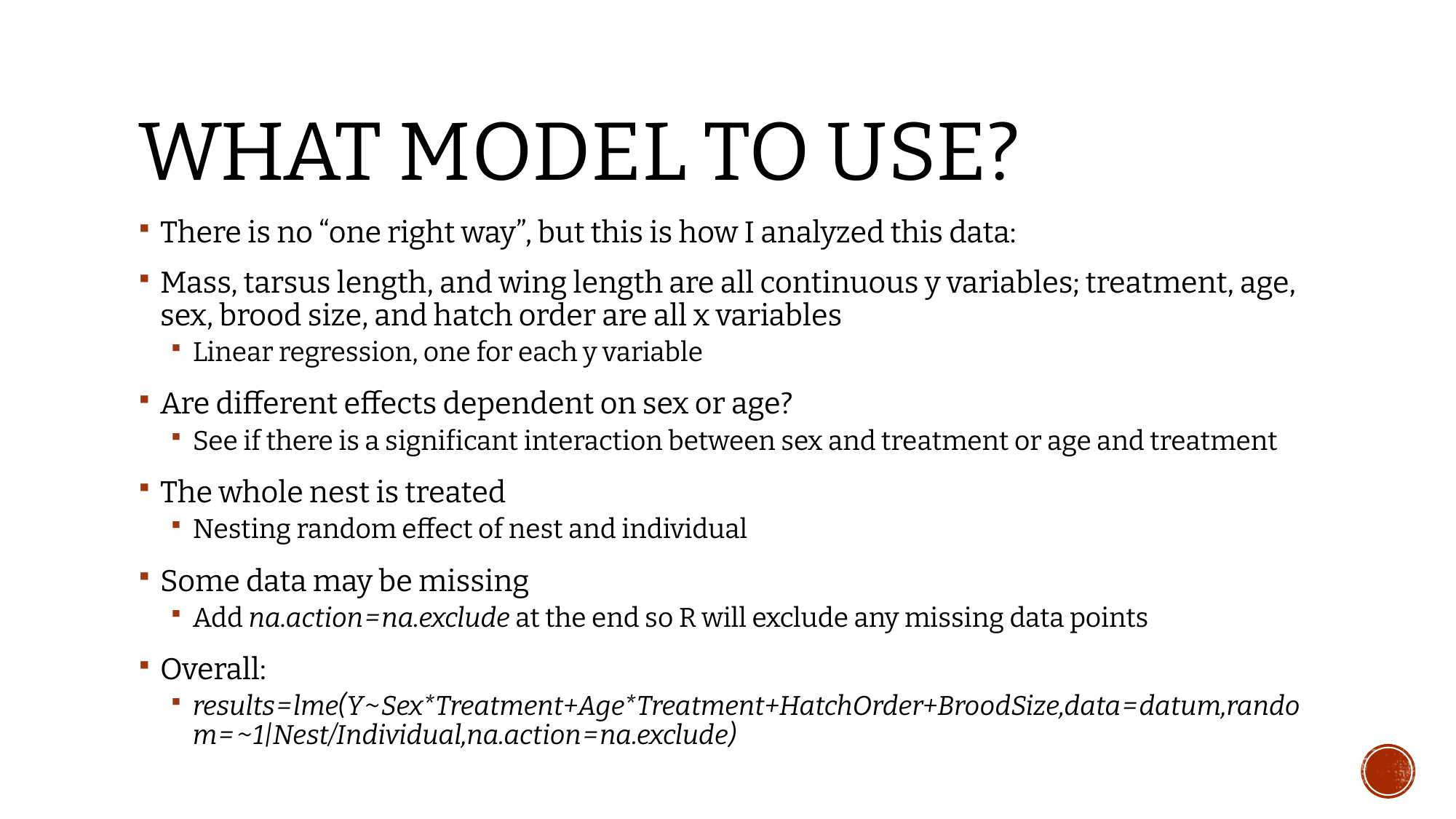

# What model to use?
There is no “one right way”, but this is how I analyzed this data:
Mass, tarsus length, and wing length are all continuous y variables; treatment, age, sex, brood size, and hatch order are all x variables
Linear regression, one for each y variable
Are different effects dependent on sex or age?
See if there is a significant interaction between sex and treatment or age and treatment
The whole nest is treated
Nesting random effect of nest and individual
Some data may be missing
Add na.action=na.exclude at the end so R will exclude any missing data points
Overall:
results=lme(Y~Sex*Treatment+Age*Treatment+HatchOrder+BroodSize,data=datum,random=~1|Nest/Individual,na.action=na.exclude)